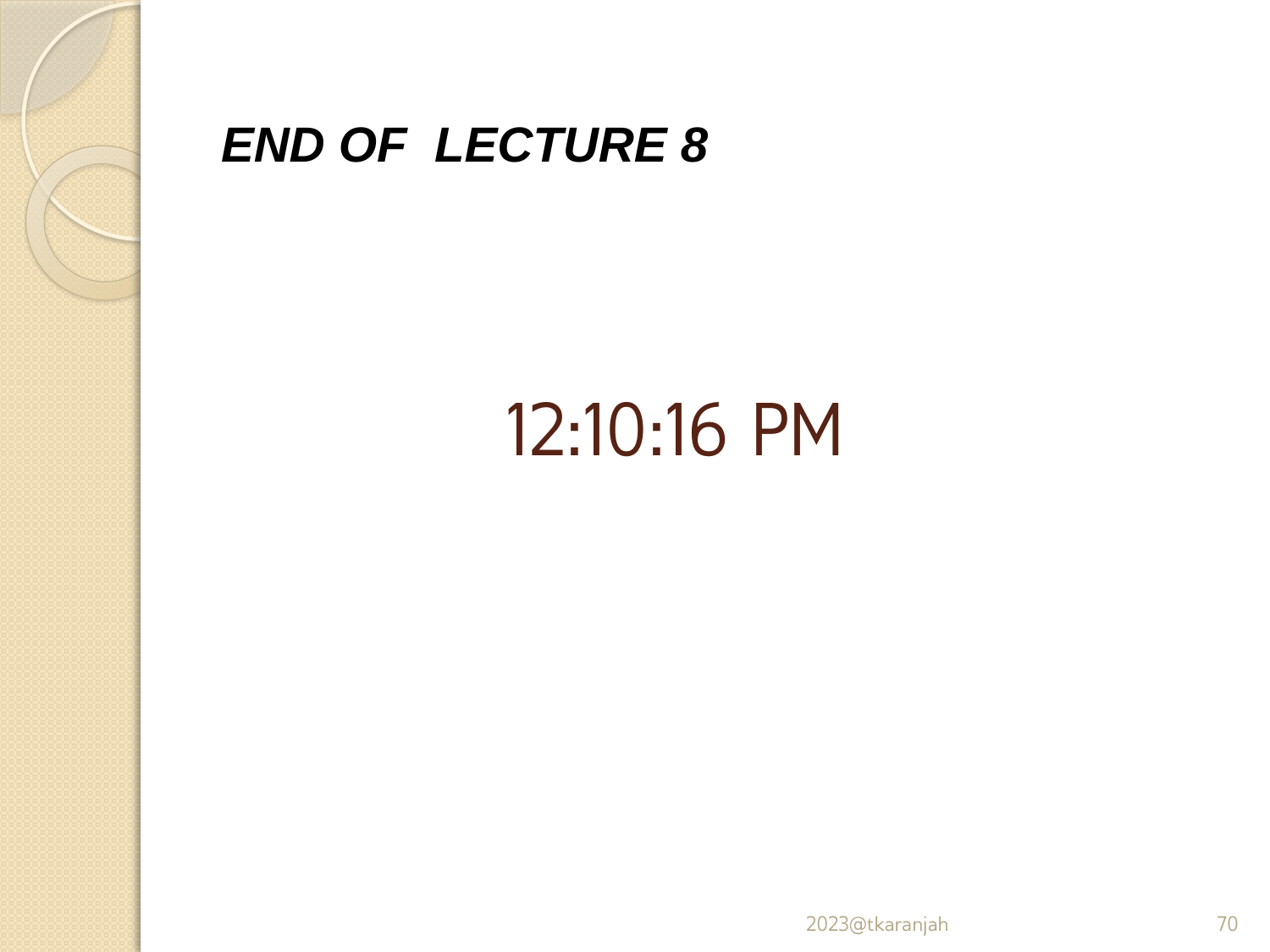

END OF  LECTURE 8
# 12:10:16 PM
2023@tkaranjah
70